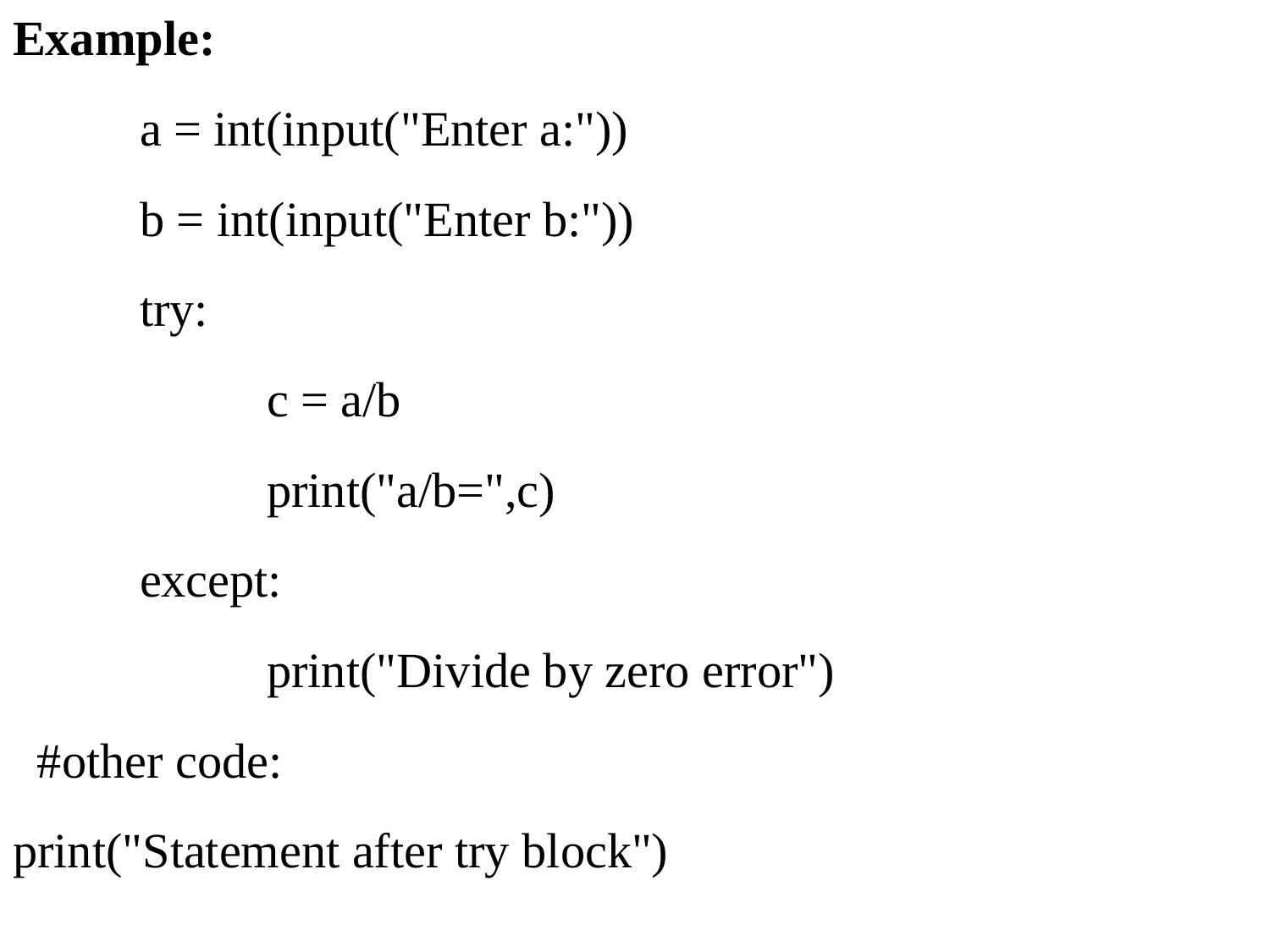

Example:
	a = int(input("Enter a:"))
	b = int(input("Enter b:"))
	try:
		c = a/b
		print("a/b=",c)
	except:
		print("Divide by zero error")
  #other code:
print("Statement after try block")